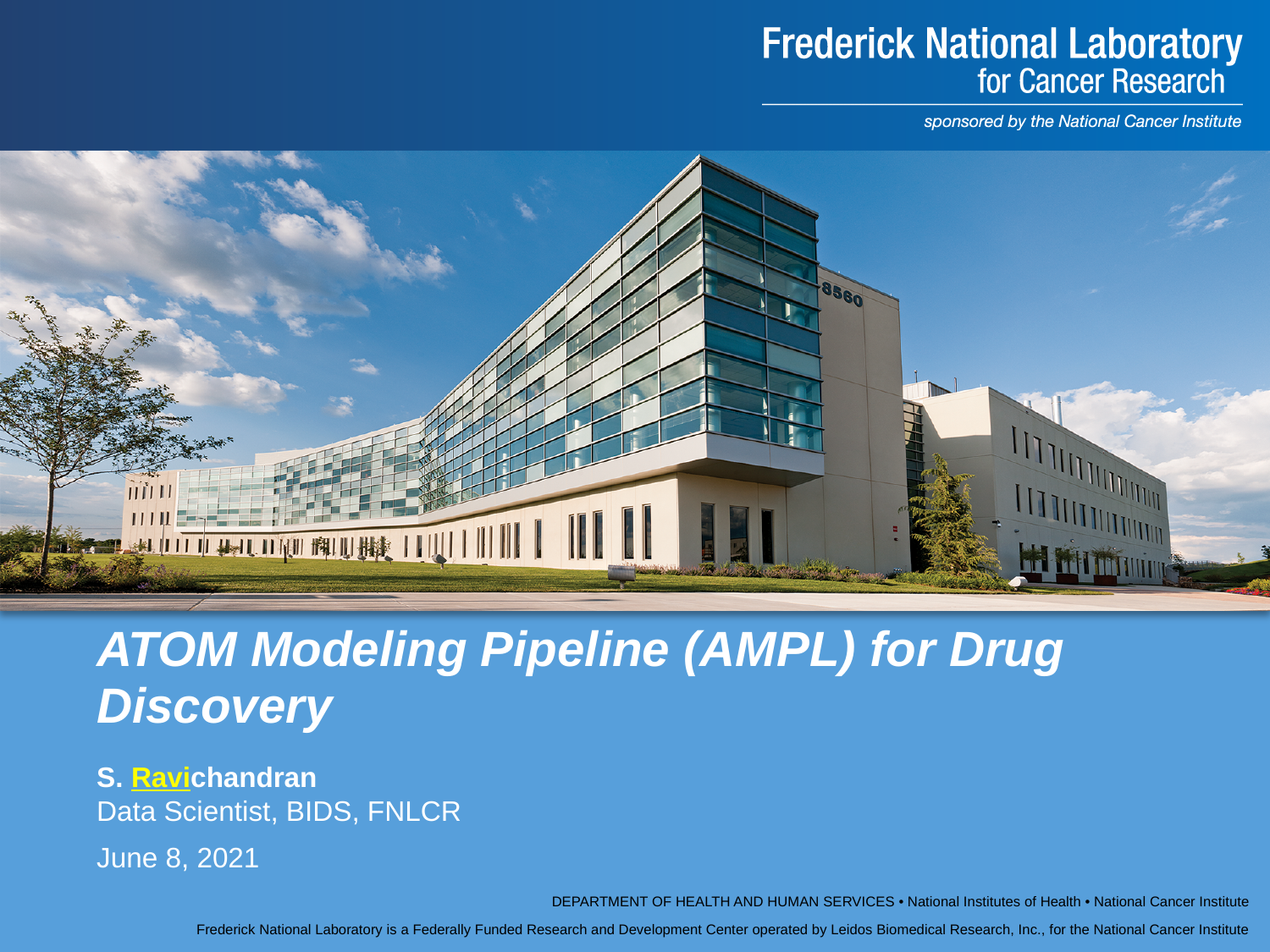

# ATOM Modeling Pipeline (AMPL) for Drug Discovery
S. Ravichandran
Data Scientist, BIDS, FNLCR
June 8, 2021